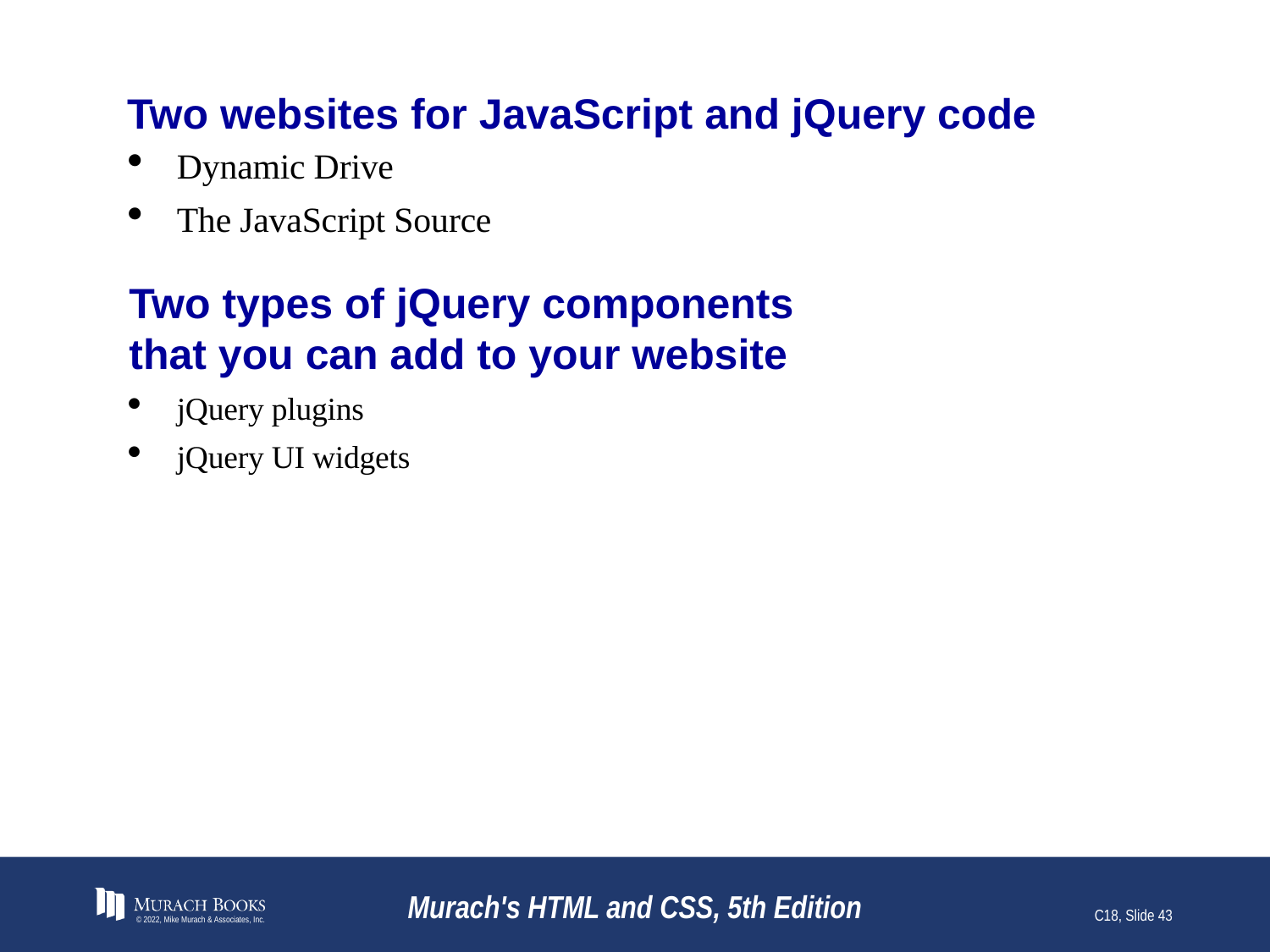

# Two websites for JavaScript and jQuery code
Dynamic Drive
The JavaScript Source
Two types of jQuery components
that you can add to your website
jQuery plugins
jQuery UI widgets

© 2022, Mike Murach & Associates, Inc.
Murach's HTML and CSS, 5th Edition

C18, Slide 43